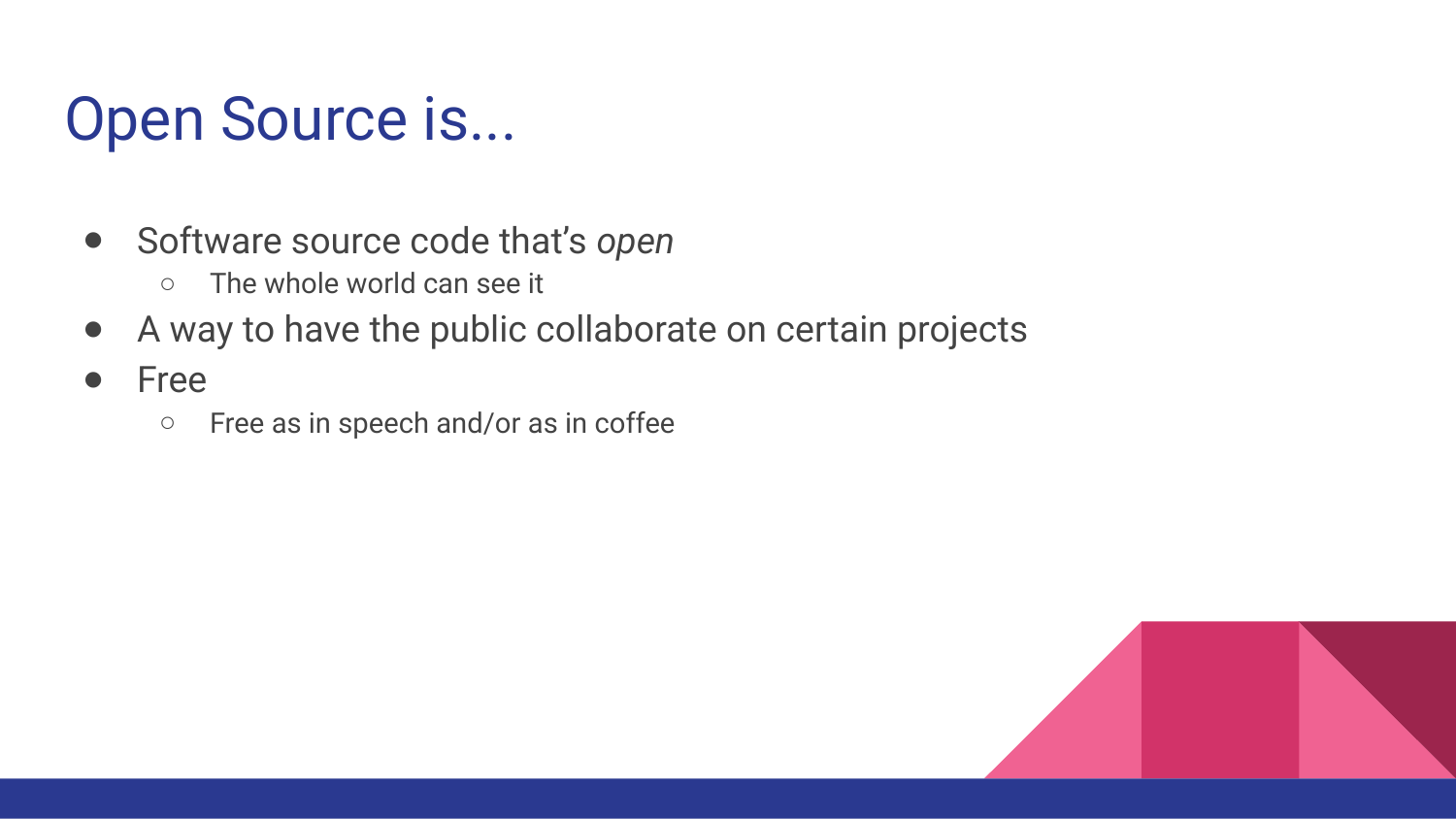

# Open Source is...
Software source code that’s open
The whole world can see it
A way to have the public collaborate on certain projects
Free
Free as in speech and/or as in coffee